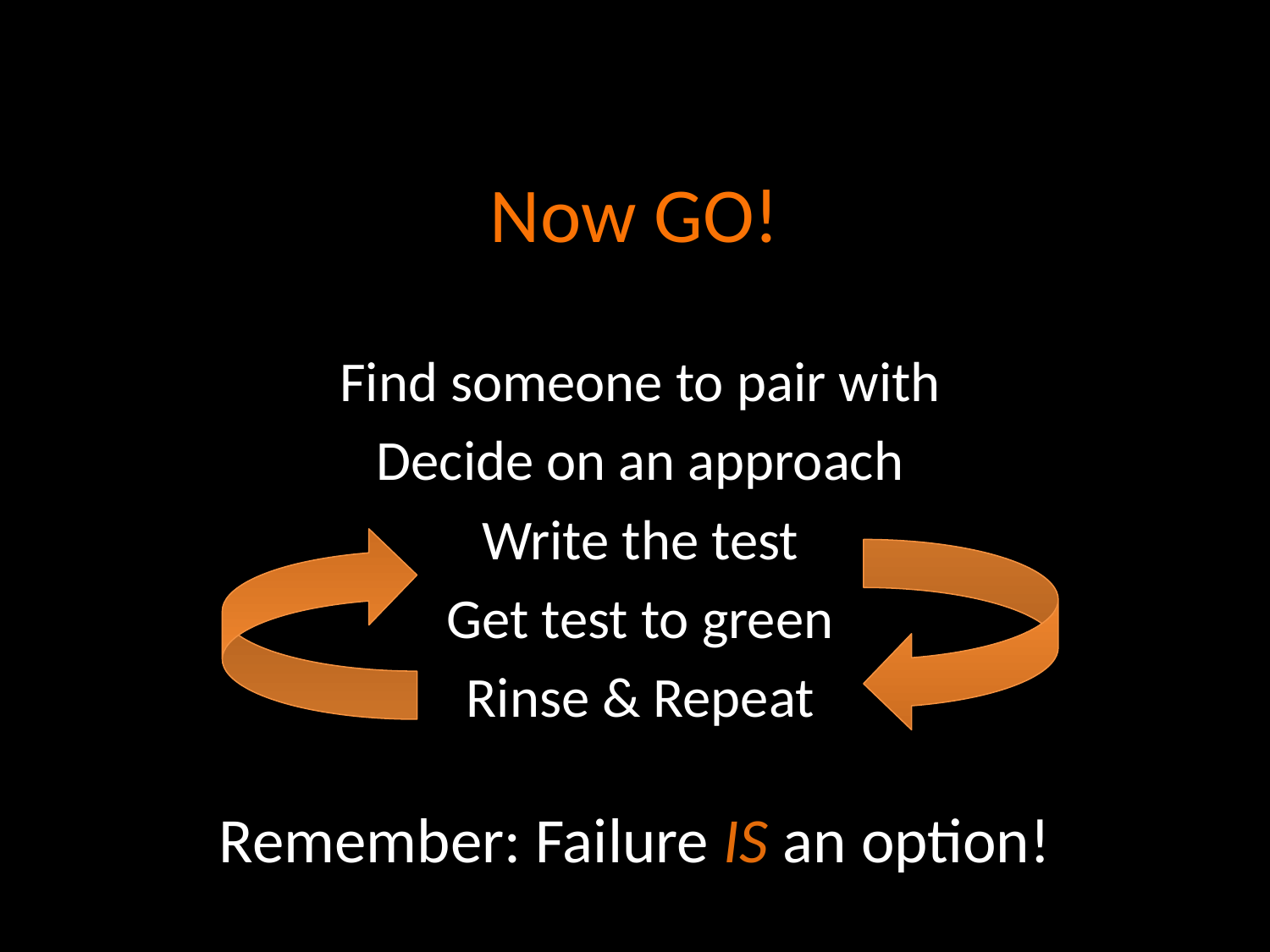

# Now GO!
Find someone to pair with
Decide on an approach
Write the test
Get test to green
Rinse & Repeat

Remember: Failure IS an option!